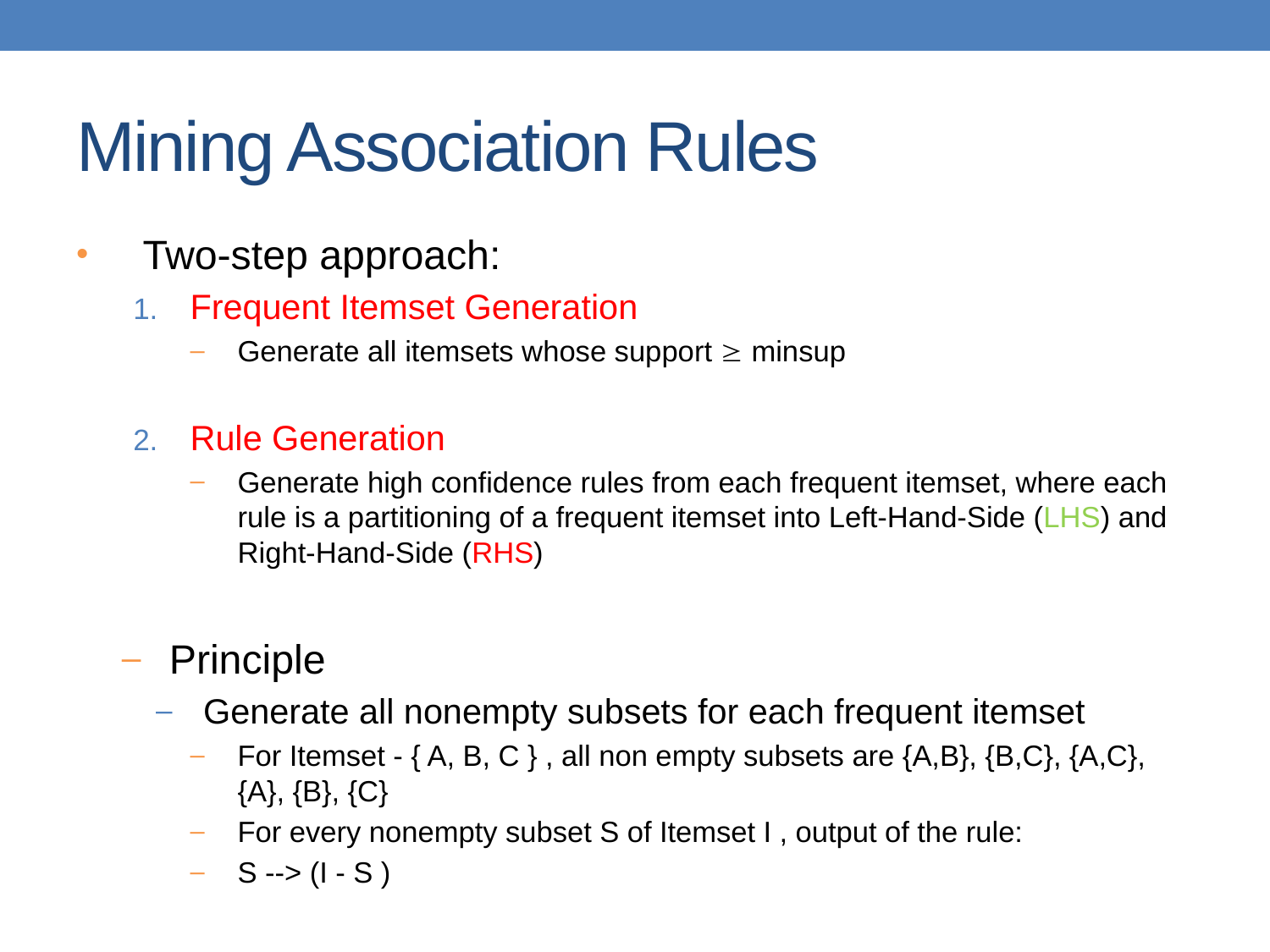

# Mining Association Rules
Two-step approach:
Frequent Itemset Generation
Generate all itemsets whose support ≥ minsup

Rule Generation
Generate high confidence rules from each frequent itemset, where each rule is a partitioning of a frequent itemset into Left-Hand-Side (LHS) and Right-Hand-Side (RHS)

Principle
Generate all nonempty subsets for each frequent itemset
For Itemset - { A, B, C } , all non empty subsets are {A,B}, {B,C}, {A,C}, {A}, {B}, {C}
For every nonempty subset S of Itemset I , output of the rule:
S --> (I - S )